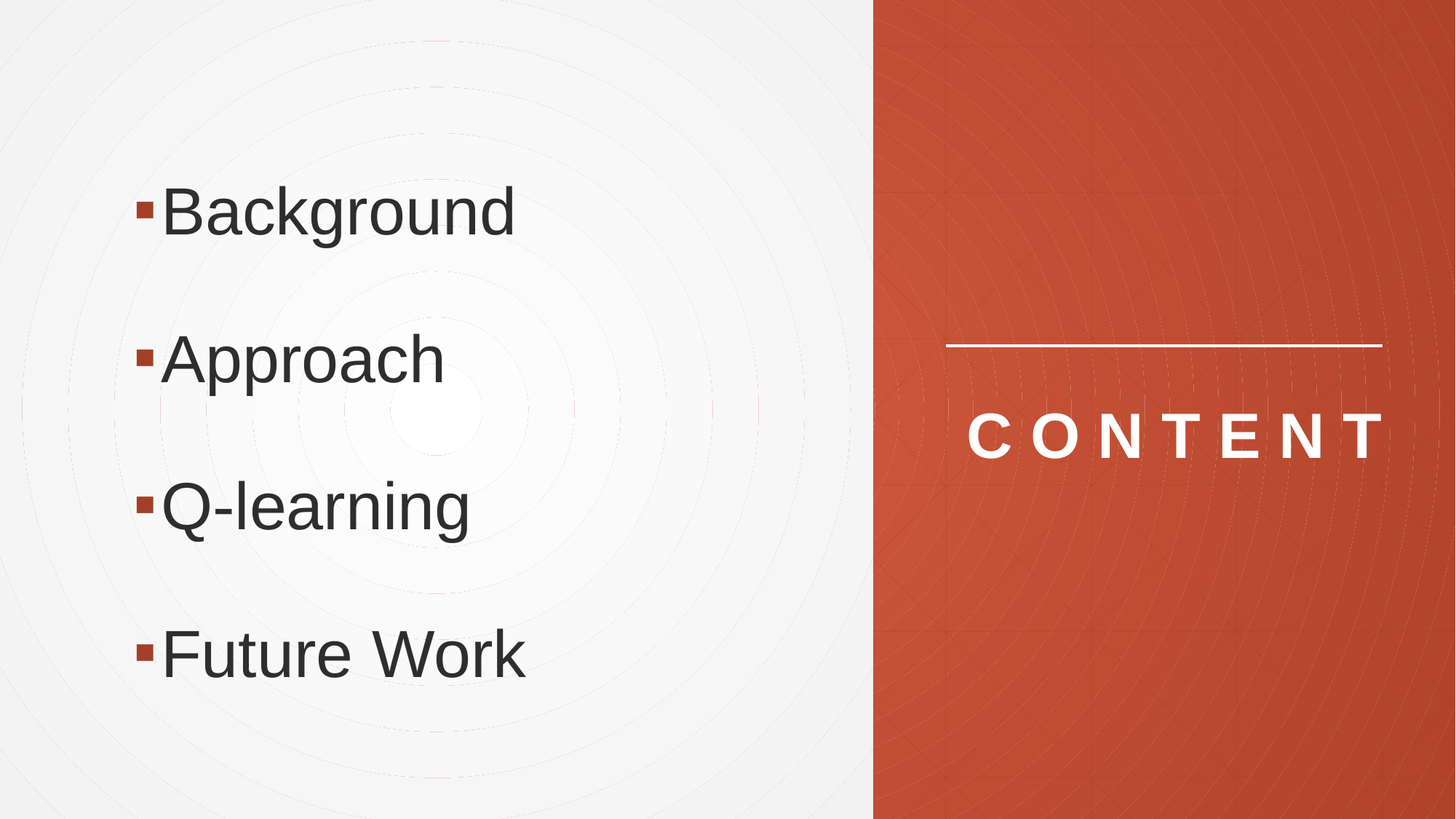

Background
Approach
Q-learning
Future Work

# C O N T E N T